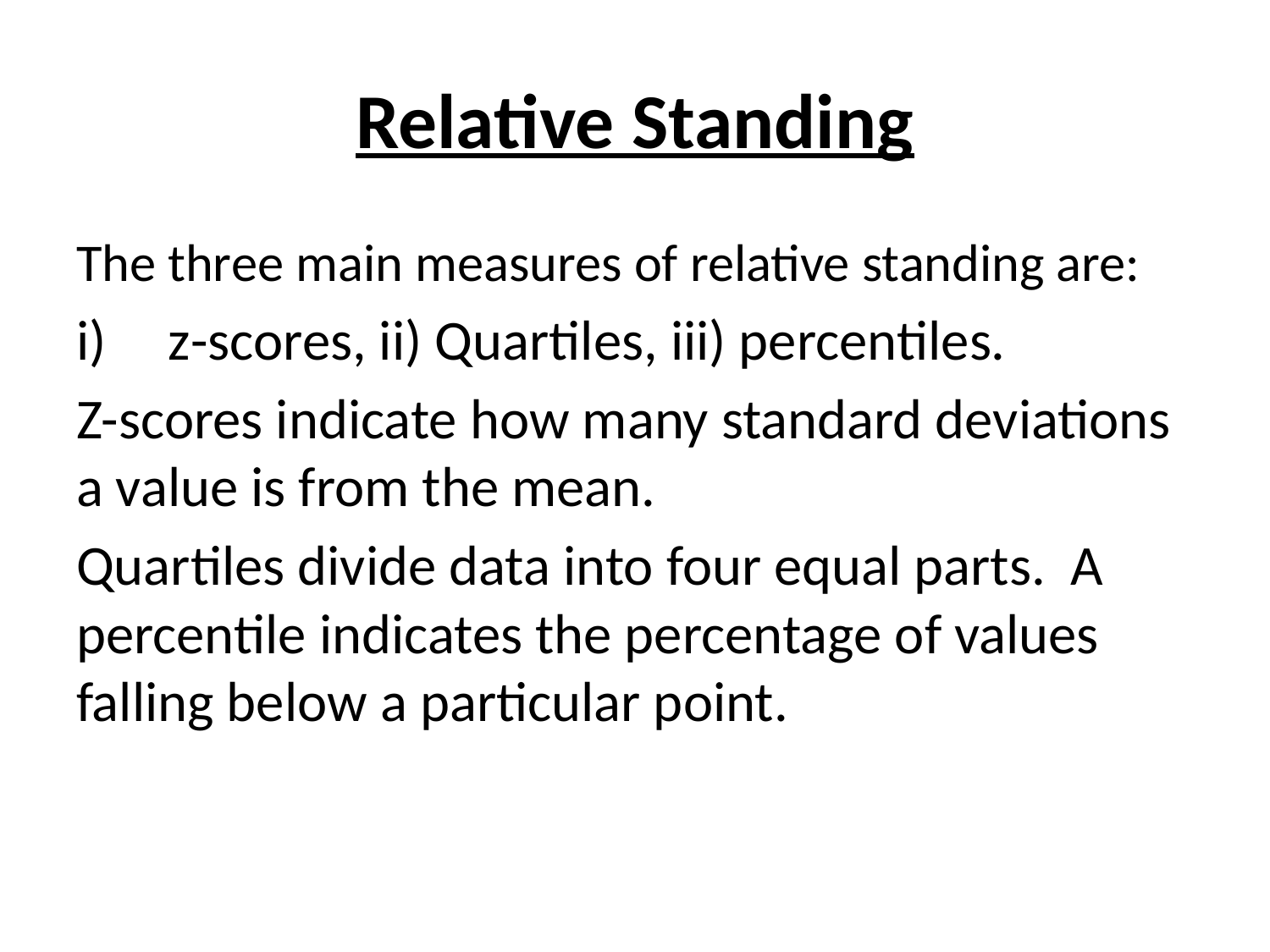

# Relative Standing
The three main measures of relative standing are:
 z-scores, ii) Quartiles, iii) percentiles.
Z-scores indicate how many standard deviations a value is from the mean.
Quartiles divide data into four equal parts.  A percentile indicates the percentage of values falling below a particular point.